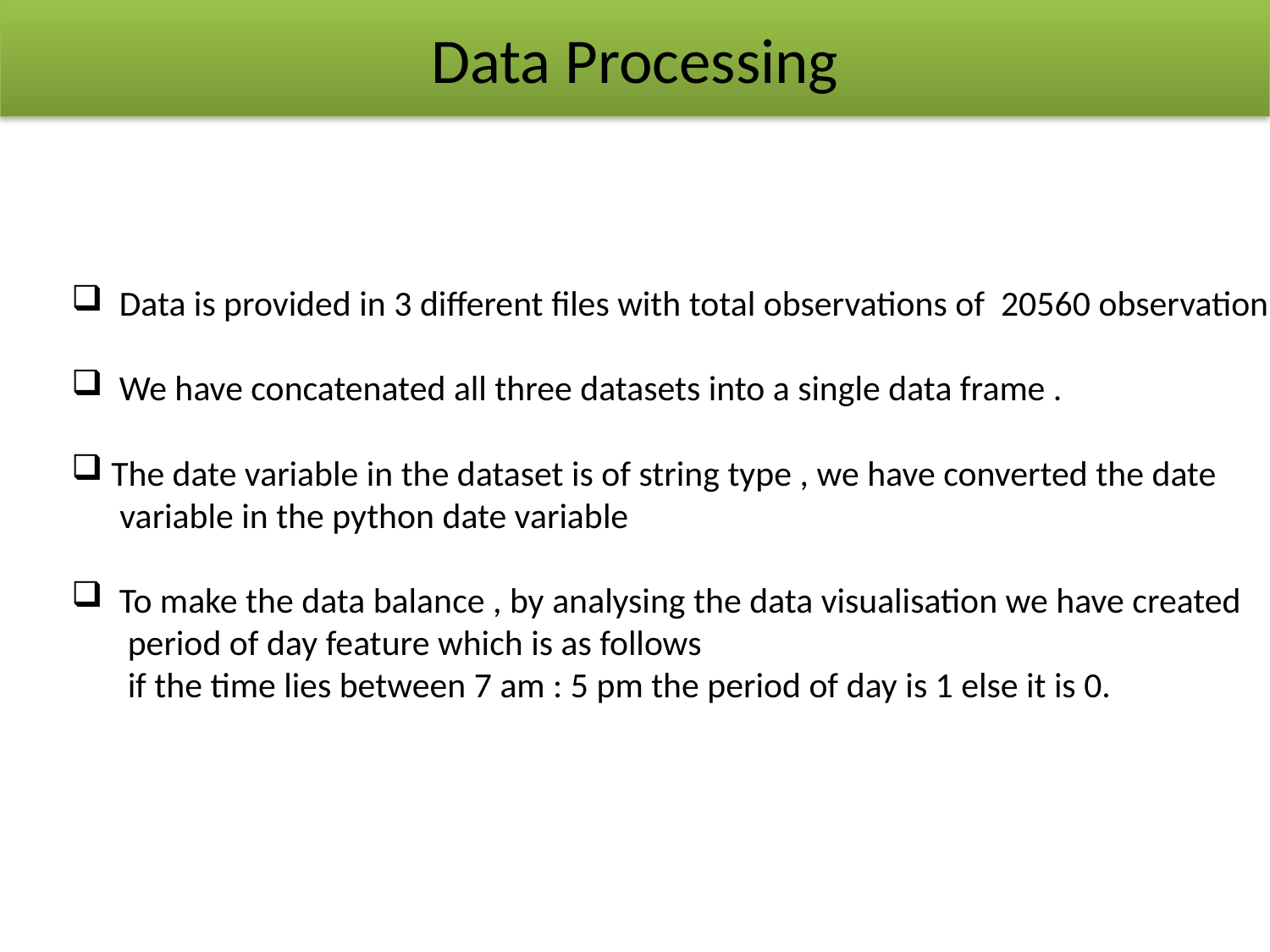

Data Processing
 Data is provided in 3 different files with total observations of  20560 observation

 We have concatenated all three datasets into a single data frame .

The date variable in the dataset is of string type , we have converted the date
      variable in the python date variable

 To make the data balance , by analysing the data visualisation we have created
       period of day feature which is as follows
       if the time lies between 7 am : 5 pm the period of day is 1 else it is 0.